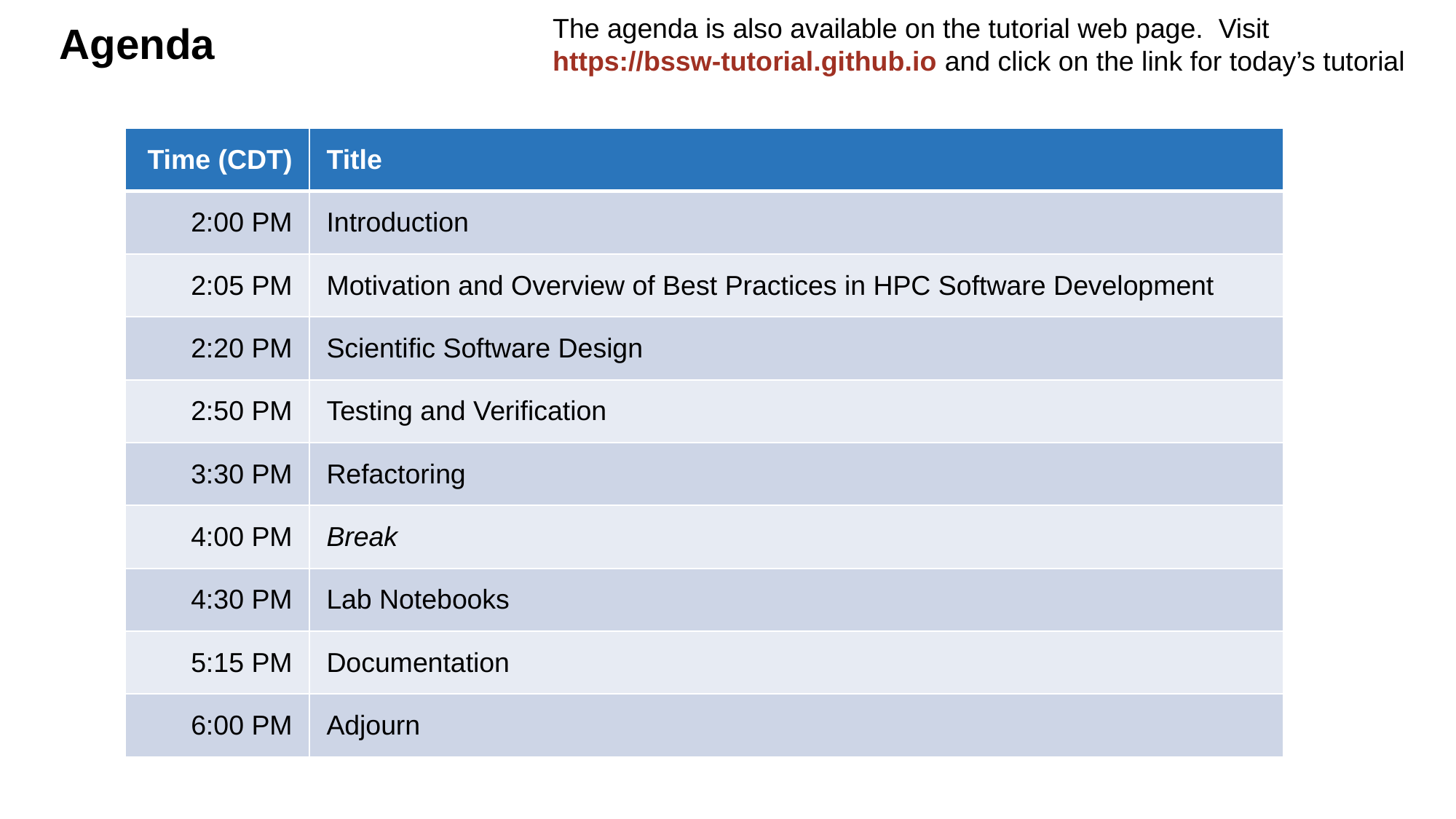

The agenda is also available on the tutorial web page.  Visit https://bssw-tutorial.github.io and click on the link for today’s tutorial
# Agenda
| Time (CDT) | Title |
| --- | --- |
| 2:00 PM | Introduction |
| 2:05 PM | Motivation and Overview of Best Practices in HPC Software Development |
| 2:20 PM | Scientific Software Design |
| 2:50 PM | Testing and Verification |
| 3:30 PM | Refactoring |
| 4:00 PM | Break |
| 4:30 PM | Lab Notebooks |
| 5:15 PM | Documentation |
| 6:00 PM | Adjourn |